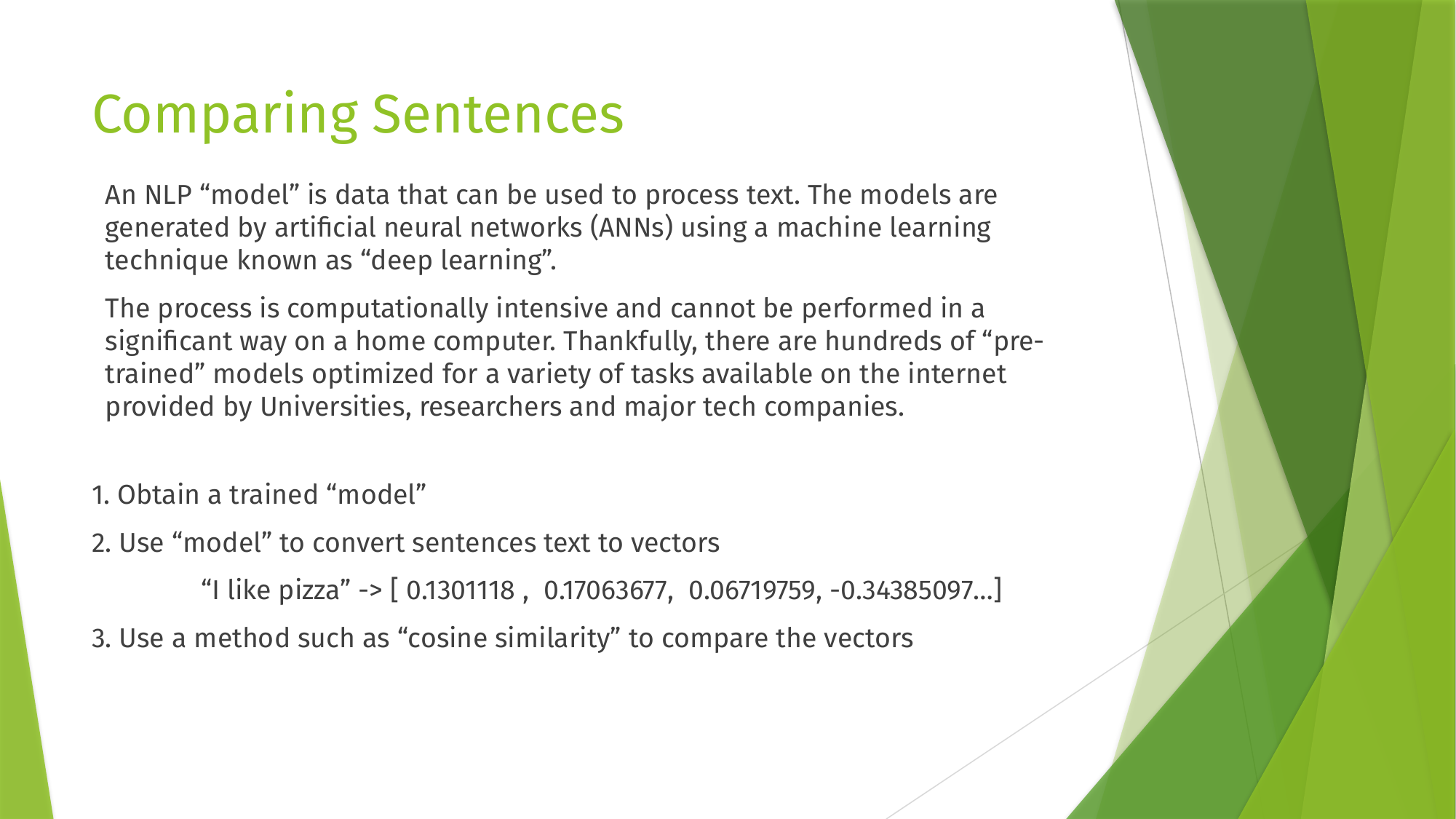

# Comparing Sentences
An NLP “model” is data that can be used to process text. The models are generated by artificial neural networks (ANNs) using a machine learning technique known as “deep learning”.
The process is computationally intensive and cannot be performed in a significant way on a home computer. Thankfully, there are hundreds of “pre-trained” models optimized for a variety of tasks available on the internet provided by Universities, researchers and major tech companies.

1. Obtain a trained “model”
2. Use “model” to convert sentences text to vectors
	“I like pizza” -> [ 0.1301118 ,  0.17063677,  0.06719759, -0.34385097…]
3. Use a method such as “cosine similarity” to compare the vectors